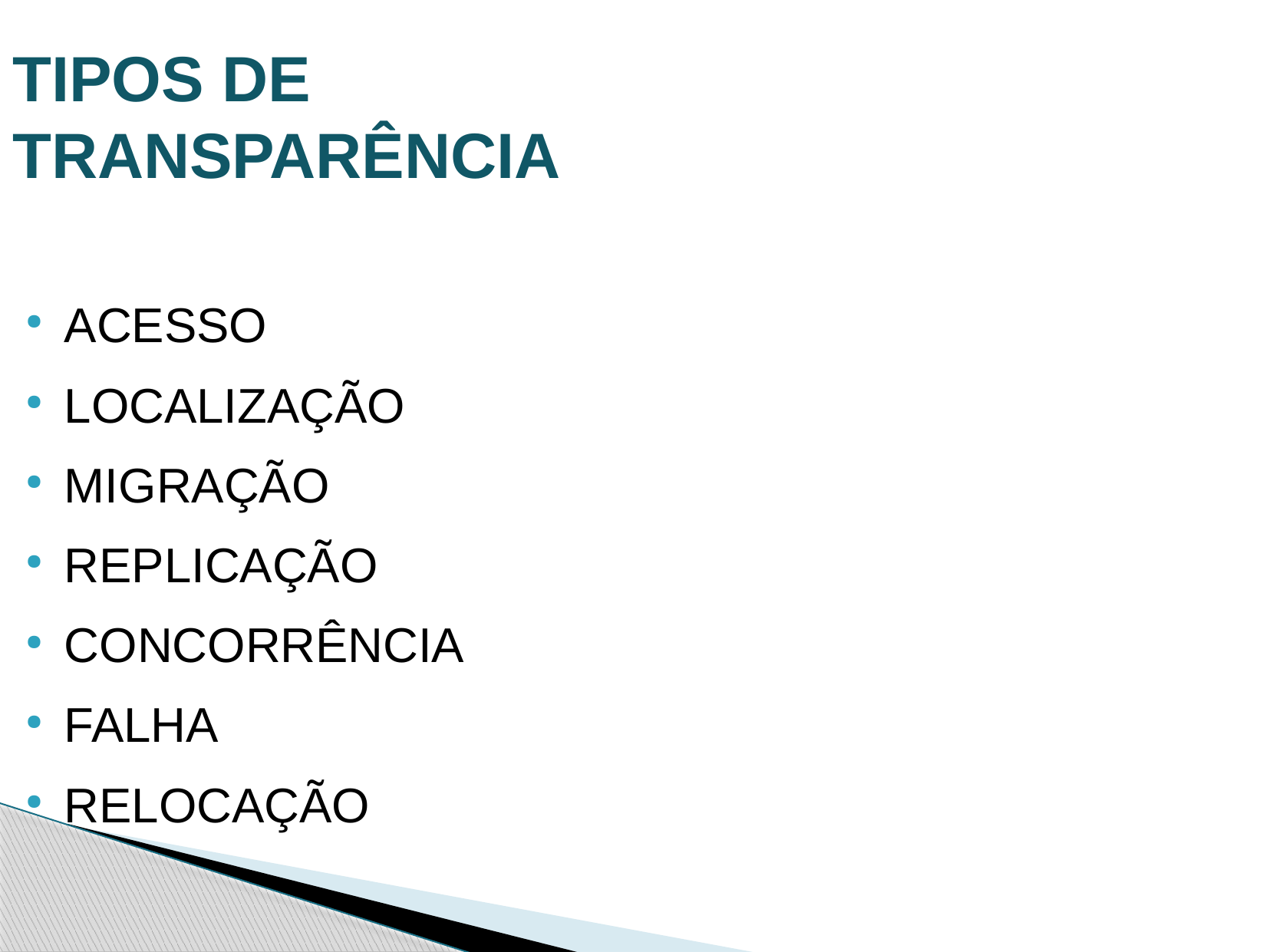

TIPOS DE TRANSPARÊNCIA
ACESSO
LOCALIZAÇÃO
MIGRAÇÃO
REPLICAÇÃO
CONCORRÊNCIA
FALHA
RELOCAÇÃO